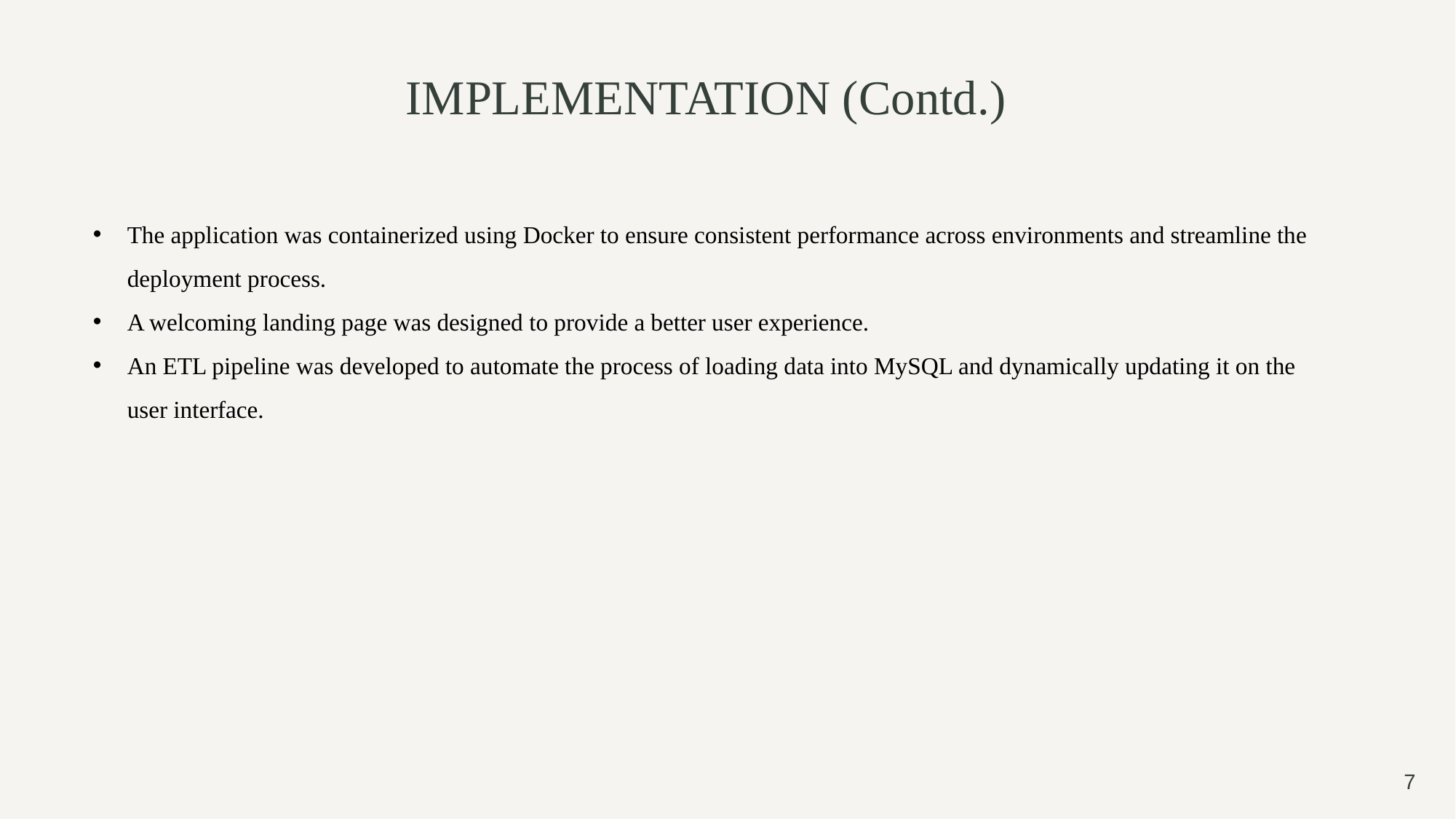

# IMPLEMENTATION (Contd.)

The application was containerized using Docker to ensure consistent performance across environments and streamline the deployment process.
A welcoming landing page was designed to provide a better user experience.
An ETL pipeline was developed to automate the process of loading data into MySQL and dynamically updating it on the user interface.

7